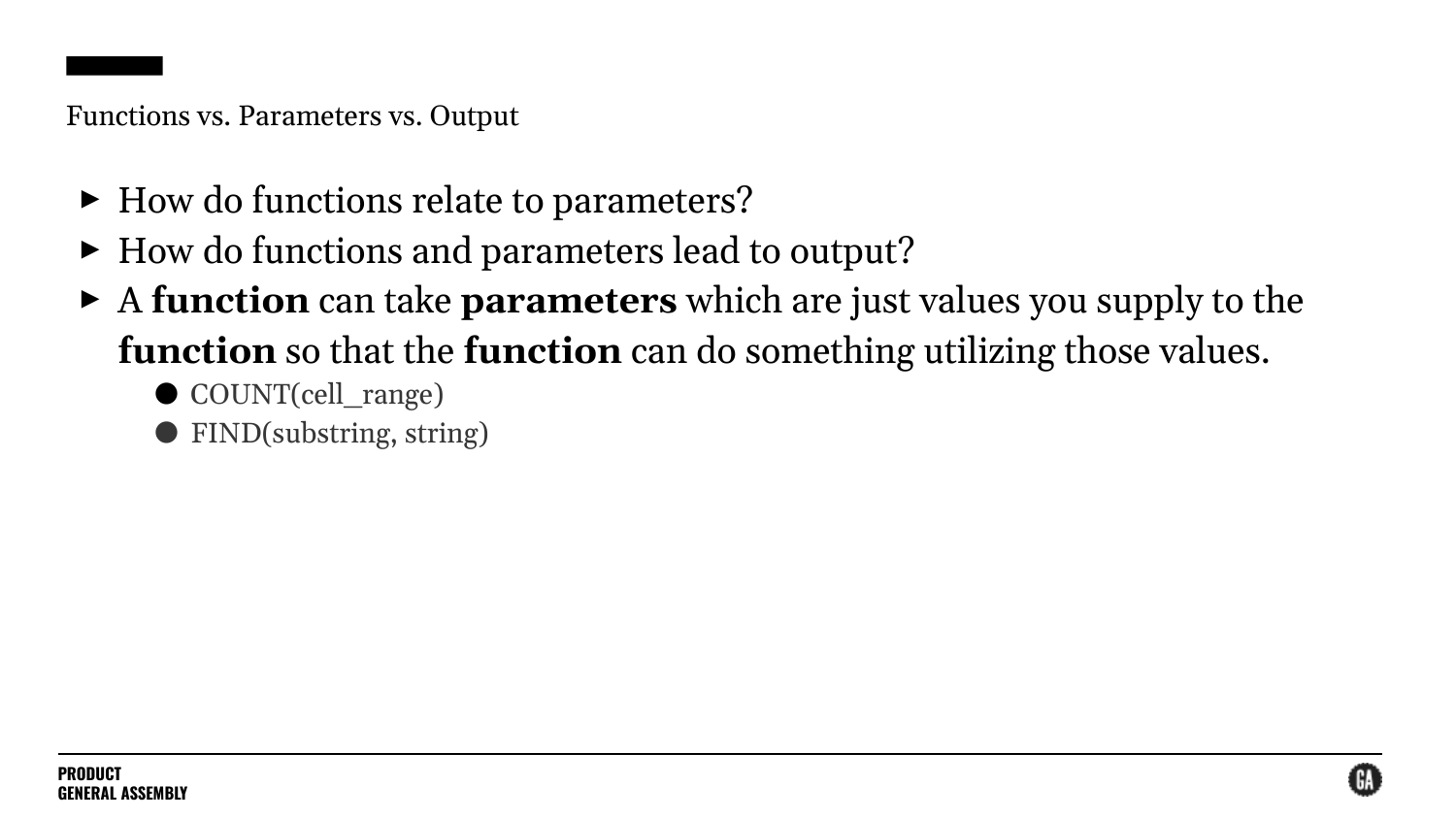

# Functions vs. Parameters vs. Output
How do functions relate to parameters?
How do functions and parameters lead to output?
A function can take parameters which are just values you supply to the function so that the function can do something utilizing those values.
COUNT(cell_range)
FIND(substring, string)